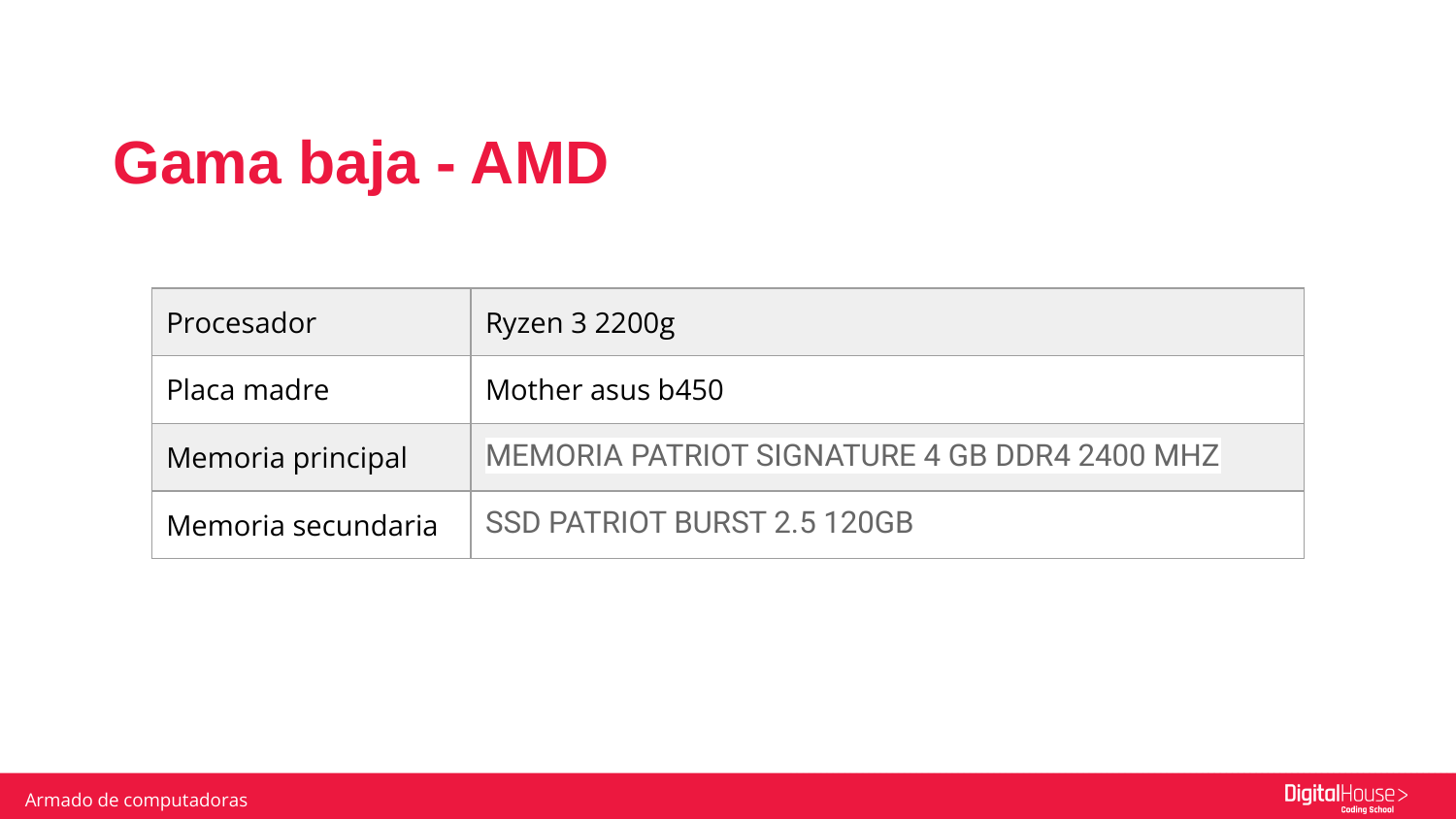

Gama baja - AMD

| Procesador | Ryzen 3 2200g |
| --- | --- |
| Placa madre | Mother asus b450 |
| Memoria principal | MEMORIA PATRIOT SIGNATURE 4 GB DDR4 2400 MHZ |
| Memoria secundaria | SSD PATRIOT BURST 2.5 120GB |